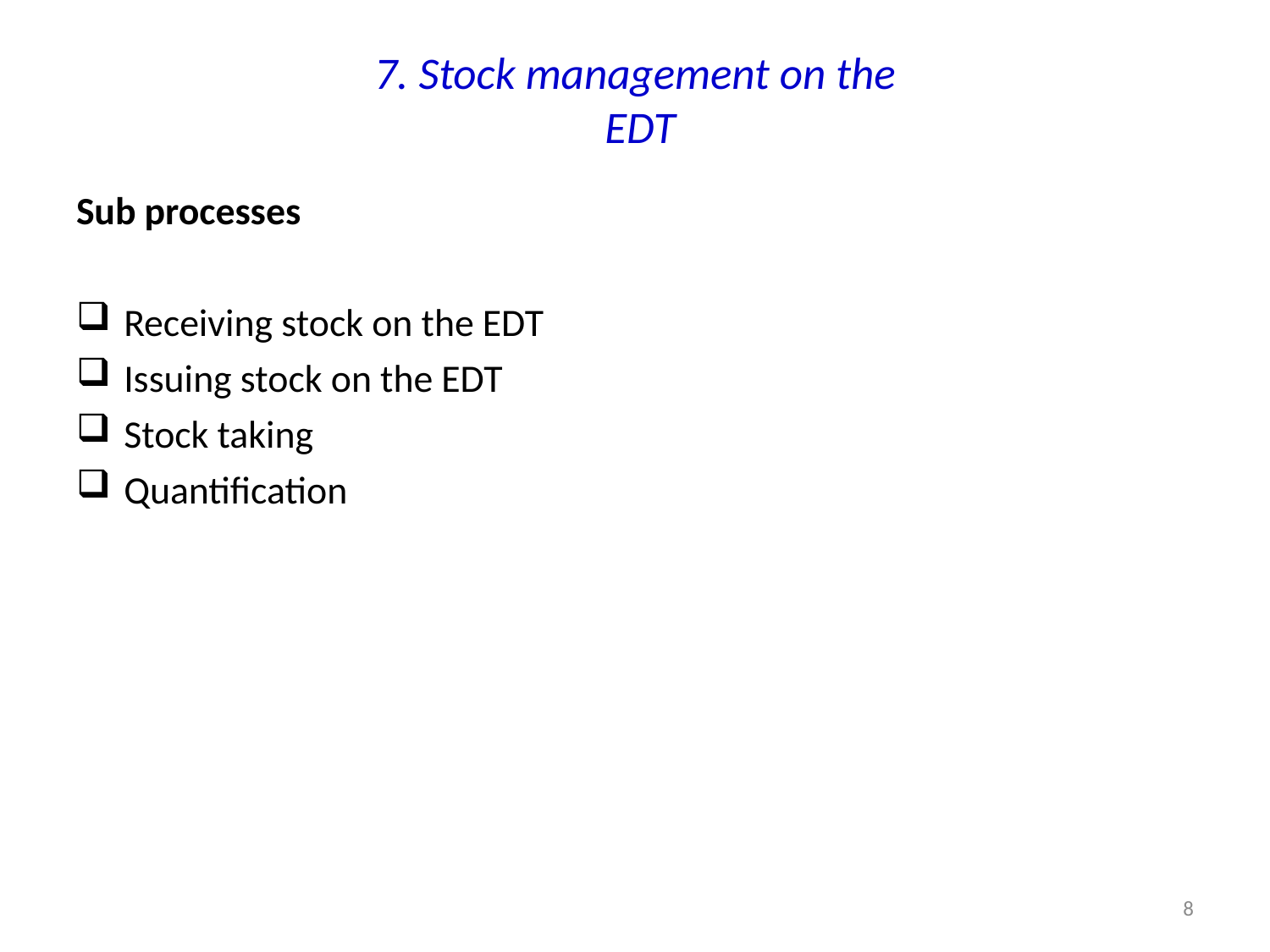

# 7. Stock management on the EDT
Sub processes

Receiving stock on the EDT
Issuing stock on the EDT
Stock taking
Quantification

8